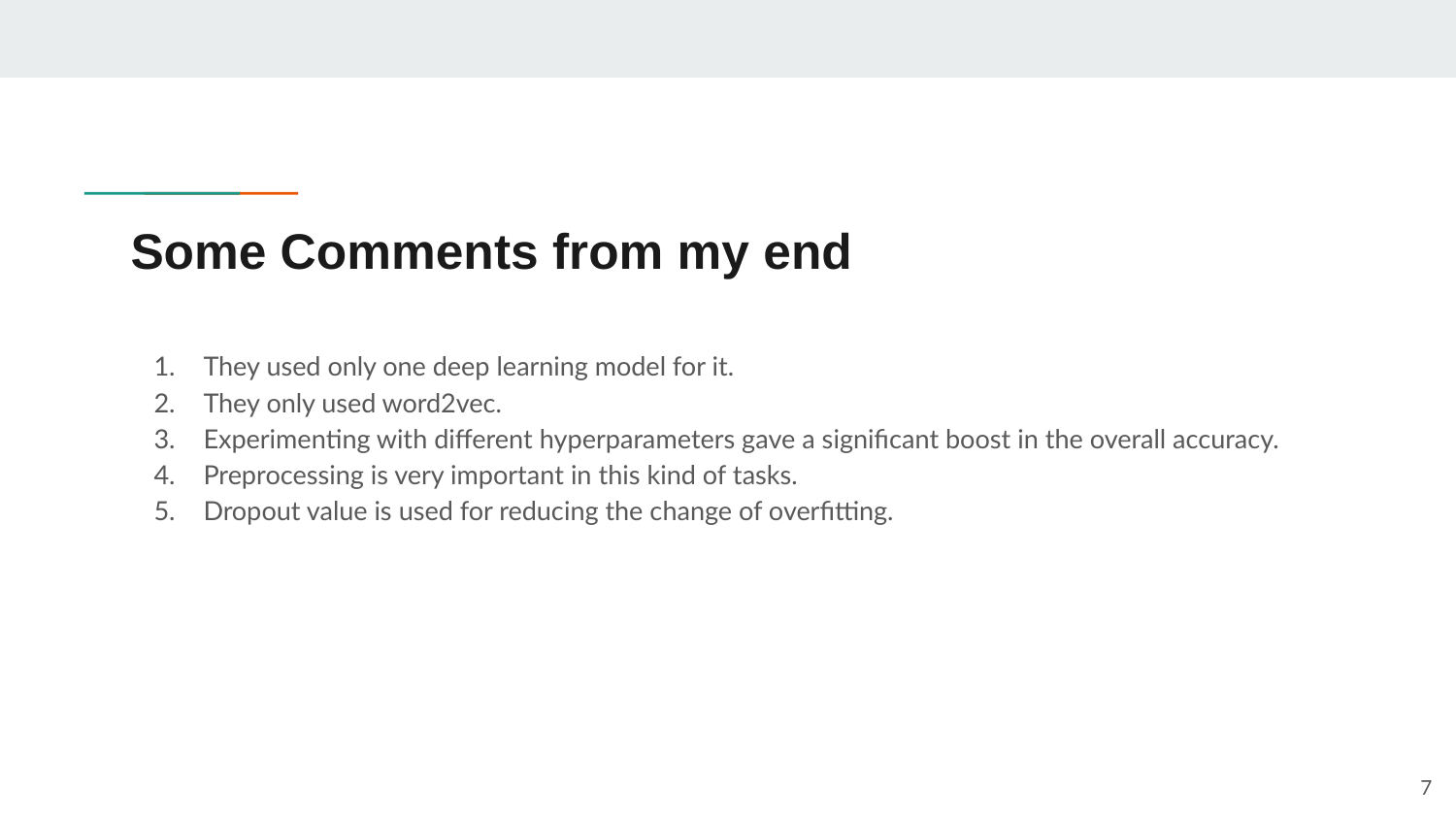

# Some Comments from my end
They used only one deep learning model for it.
They only used word2vec.
Experimenting with different hyperparameters gave a significant boost in the overall accuracy.
Preprocessing is very important in this kind of tasks.
Dropout value is used for reducing the change of overfitting.
7